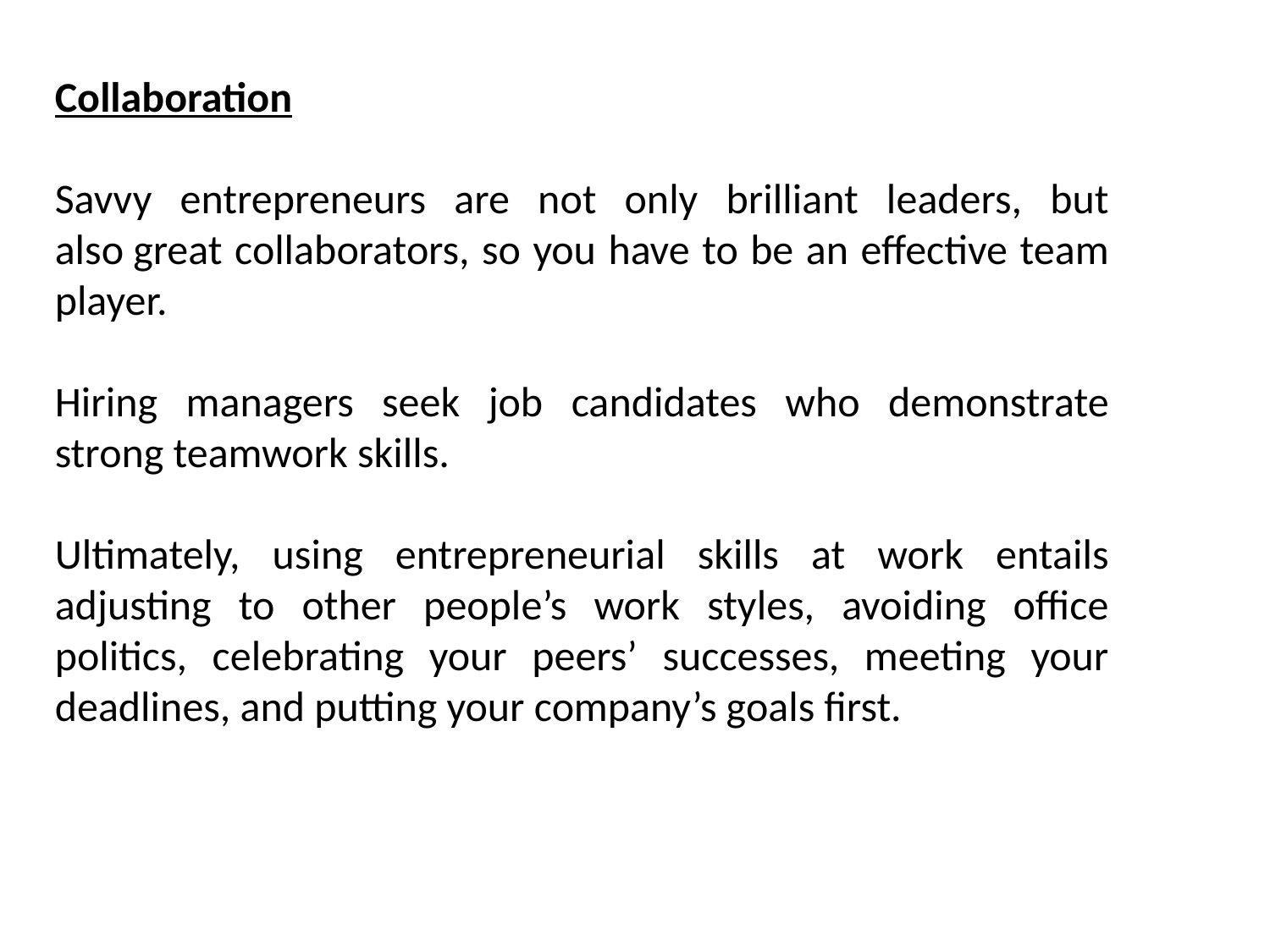

Collaboration

Savvy entrepreneurs are not only brilliant leaders, but also great collaborators, so you have to be an effective team player.

Hiring managers seek job candidates who demonstrate strong teamwork skills.

Ultimately, using entrepreneurial skills at work entails adjusting to other people’s work styles, avoiding office politics, celebrating your peers’ successes, meeting your deadlines, and putting your company’s goals first.